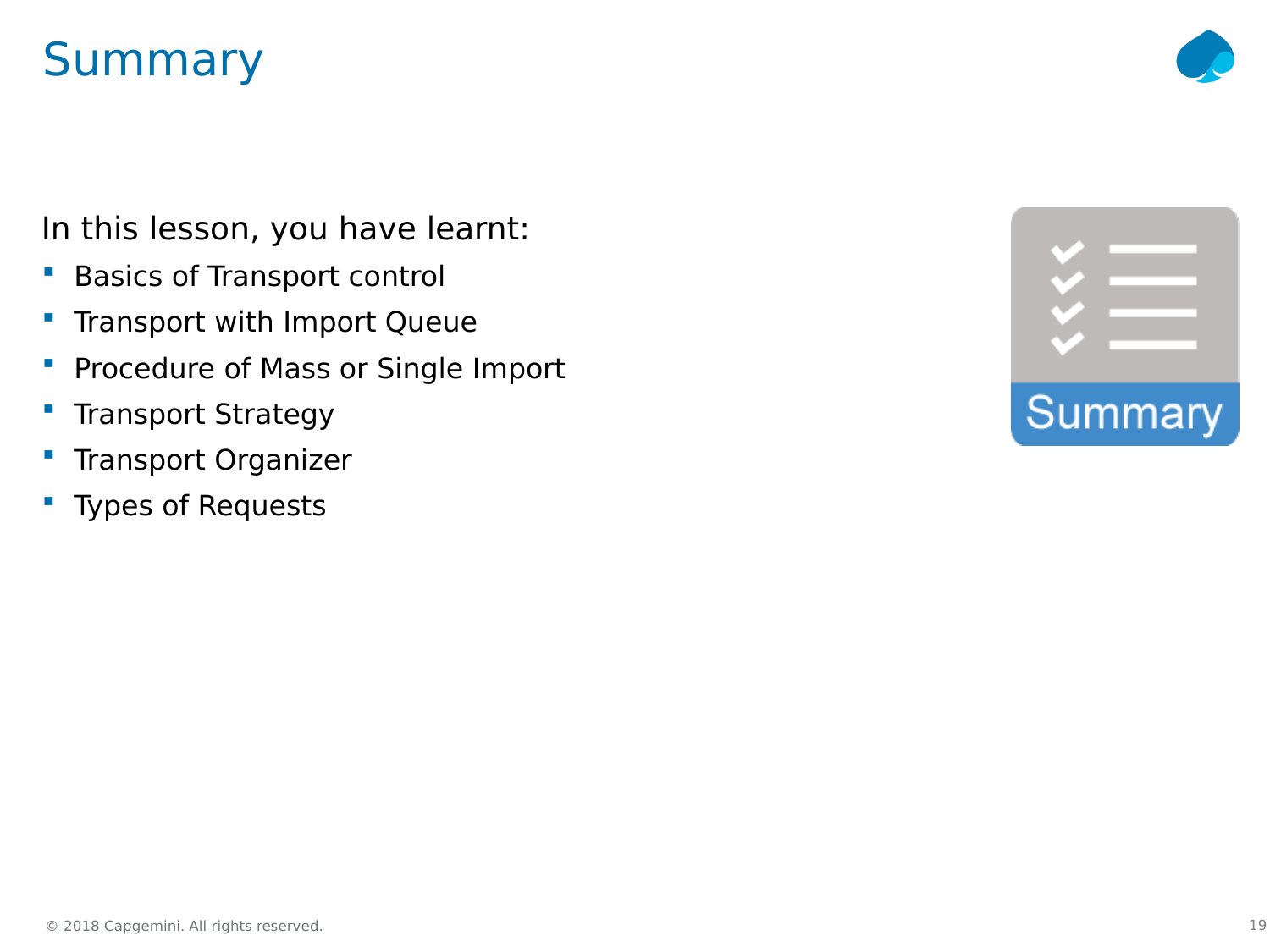

# Summary
In this lesson, you have learnt:
Basics of Transport control
Transport with Import Queue
Procedure of Mass or Single Import
Transport Strategy
Transport Organizer
Types of Requests